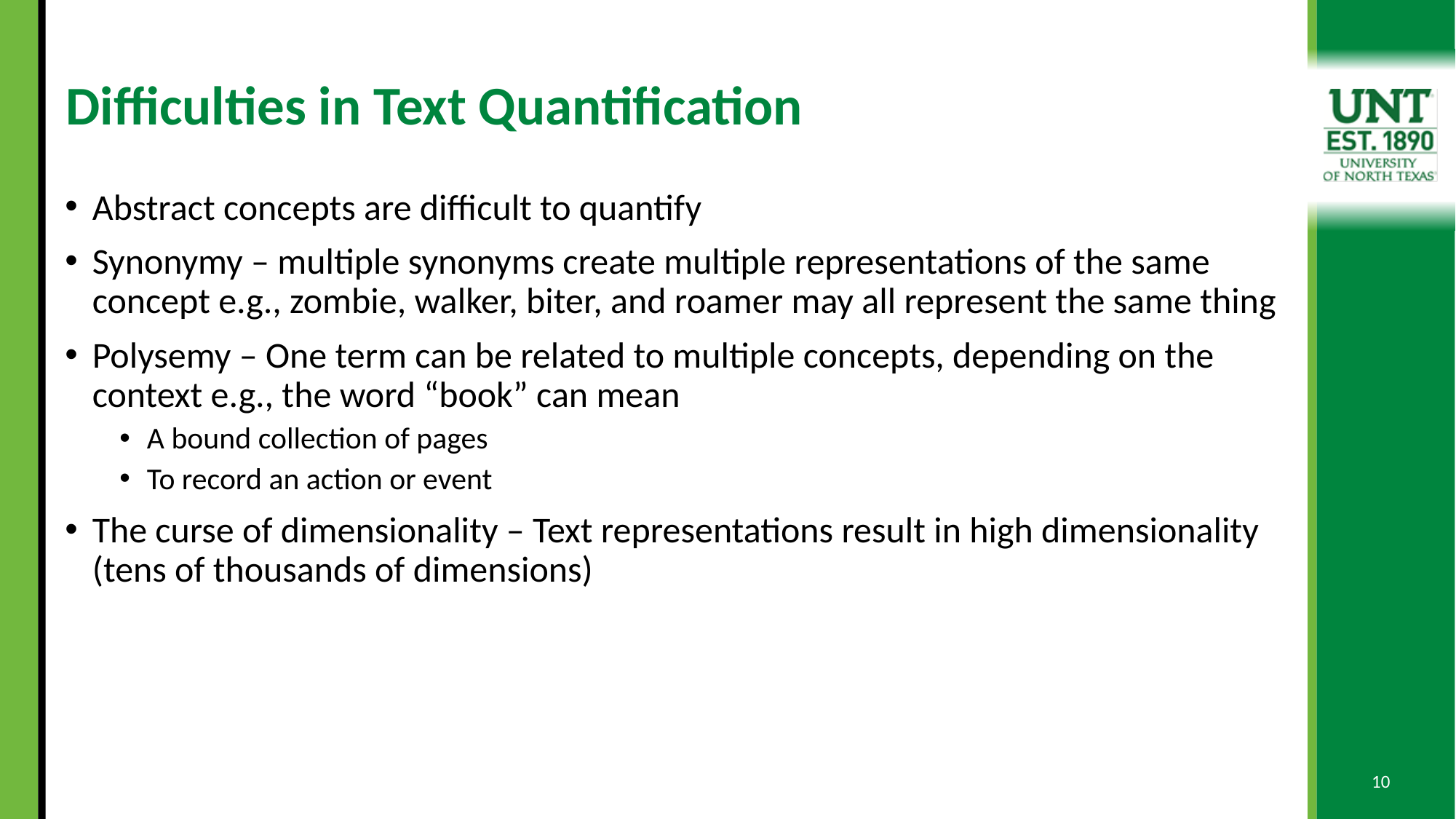

# Difficulties in Text Quantification
Abstract concepts are difficult to quantify
Synonymy – multiple synonyms create multiple representations of the same concept e.g., zombie, walker, biter, and roamer may all represent the same thing
Polysemy – One term can be related to multiple concepts, depending on the context e.g., the word “book” can mean
A bound collection of pages
To record an action or event
The curse of dimensionality – Text representations result in high dimensionality (tens of thousands of dimensions)

10